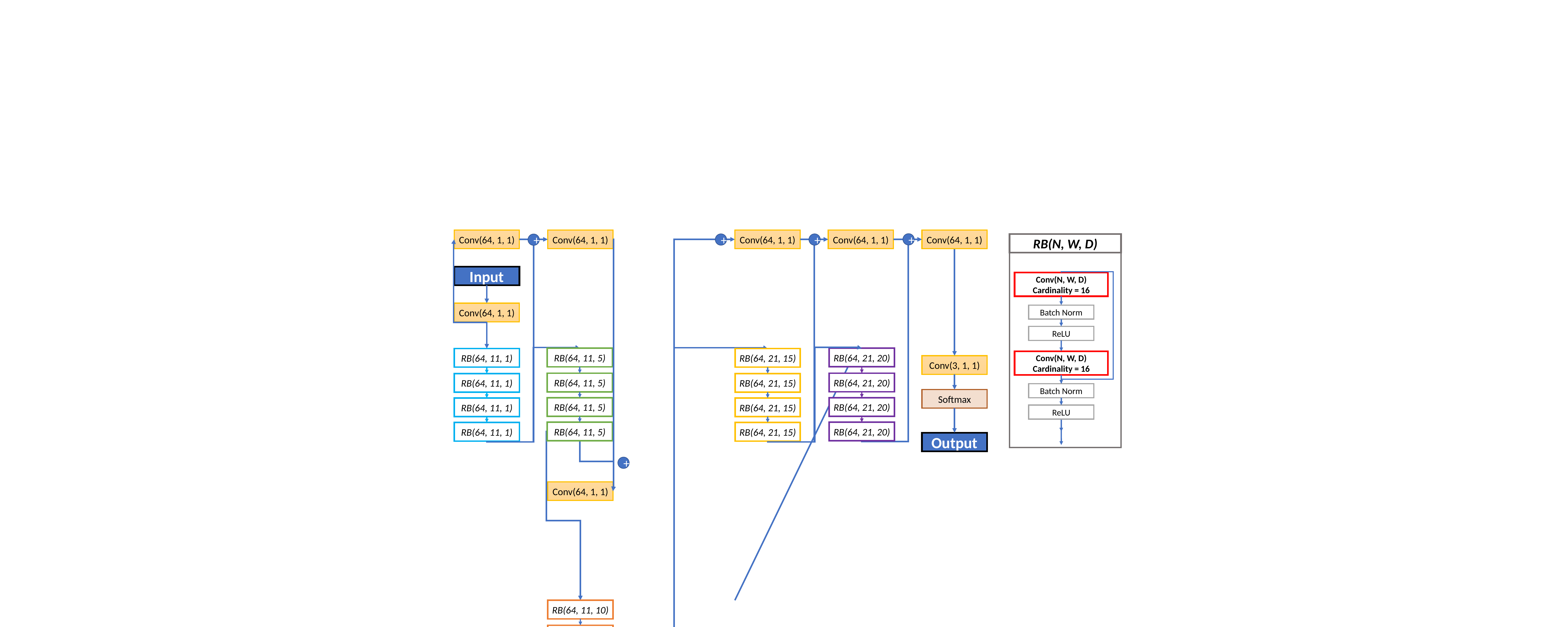

Conv(64, 1, 1)
Conv(64, 1, 1)
Conv(64, 1, 1)
Conv(64, 1, 1)
Conv(64, 1, 1)
+
+
+
+
RB(N, W, D)

Conv(N, W, D)
Cardinality = 16
Batch Norm
ReLU
Conv(N, W, D)
Cardinality = 16
Batch Norm
ReLU

Input
Conv(64, 1, 1)
RB(64, 21, 20)
RB(64, 11, 5)
RB(64, 11, 1)
RB(64, 21, 15)
Conv(3, 1, 1)
RB(64, 21, 20)
RB(64, 11, 5)
RB(64, 11, 1)
RB(64, 21, 15)
Softmax
RB(64, 21, 20)
RB(64, 11, 5)
RB(64, 11, 1)
RB(64, 21, 15)
RB(64, 21, 20)
RB(64, 11, 5)
RB(64, 11, 1)
RB(64, 21, 15)
Output
+
Conv(64, 1, 1)
RB(64, 11, 10)
RB(64, 11, 10)
RB(64, 11, 10)
RB(64, 11, 10)